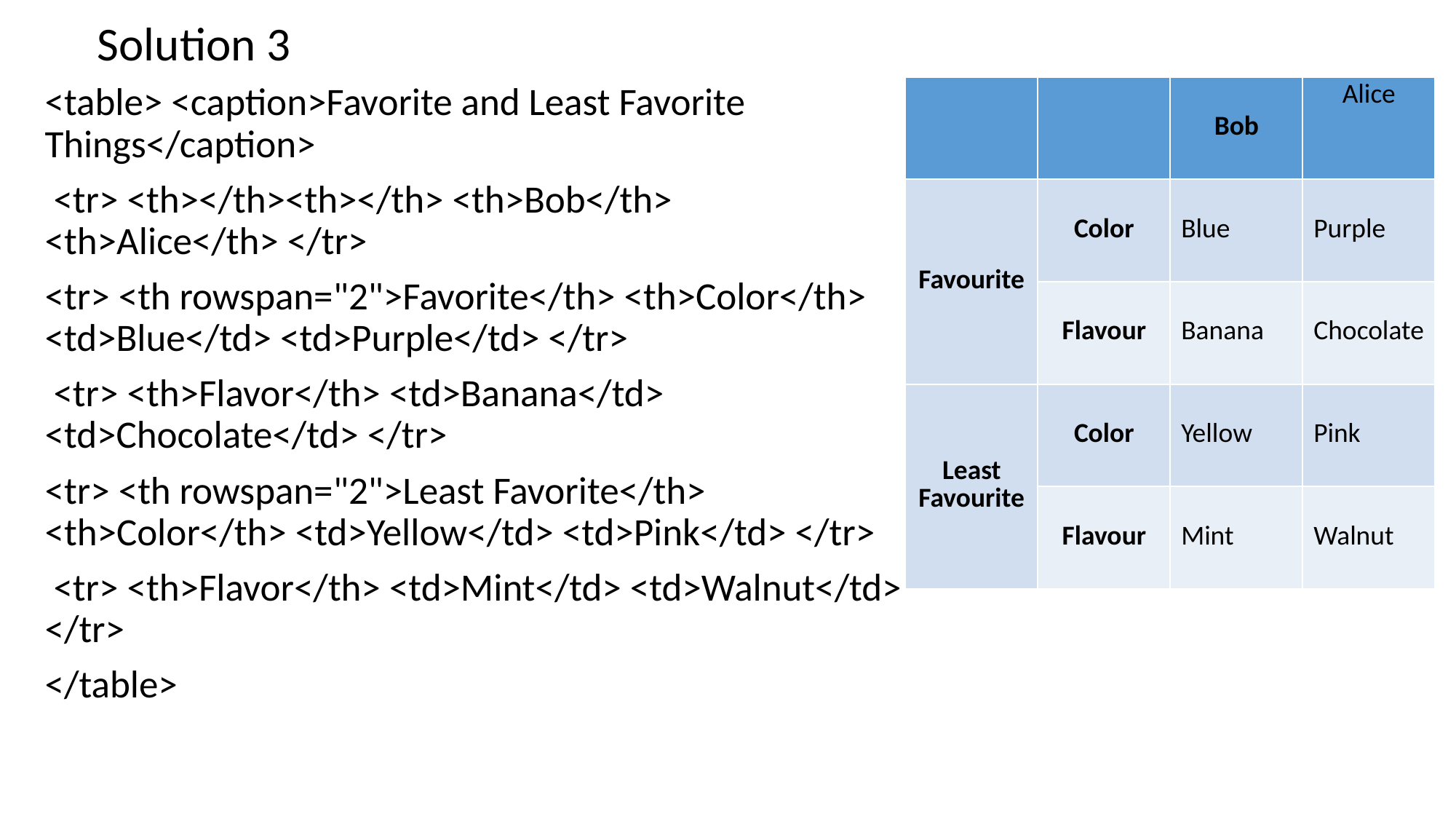

# Solution 3
|  |  | Bob | Alice |
| --- | --- | --- | --- |
| Favourite | Color | Blue | Purple |
|  | Flavour | Banana | Chocolate |
| Least Favourite | Color | Yellow | Pink |
|  | Flavour | Mint | Walnut |
<table> <caption>Favorite and Least Favorite Things</caption>
 <tr> <th></th><th></th> <th>Bob</th> <th>Alice</th> </tr>
<tr> <th rowspan="2">Favorite</th> <th>Color</th> <td>Blue</td> <td>Purple</td> </tr>
 <tr> <th>Flavor</th> <td>Banana</td> <td>Chocolate</td> </tr>
<tr> <th rowspan="2">Least Favorite</th> <th>Color</th> <td>Yellow</td> <td>Pink</td> </tr>
 <tr> <th>Flavor</th> <td>Mint</td> <td>Walnut</td> </tr>
</table>